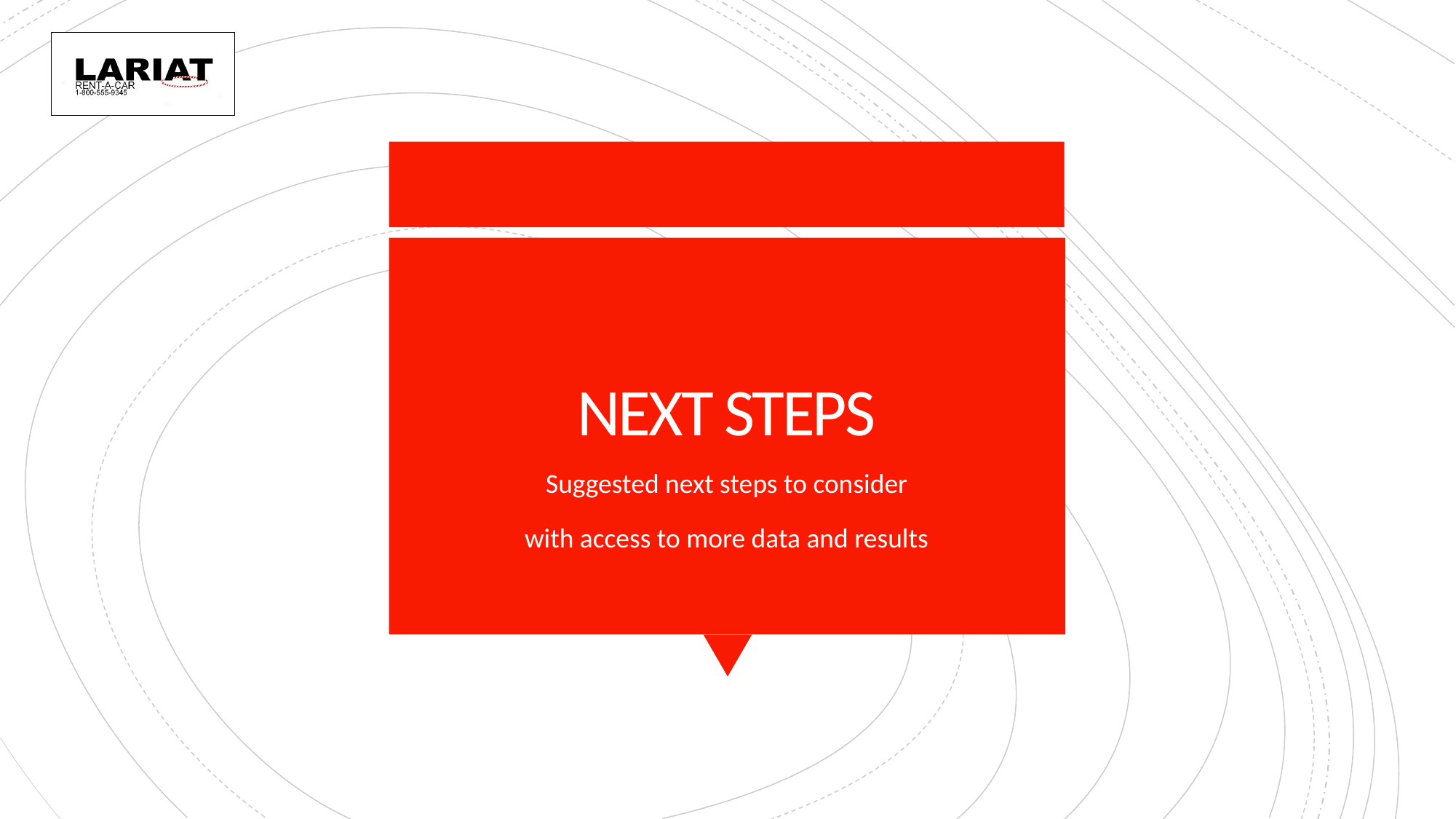

# NEXT STEPS
Suggested next steps to consider
with access to more data and results